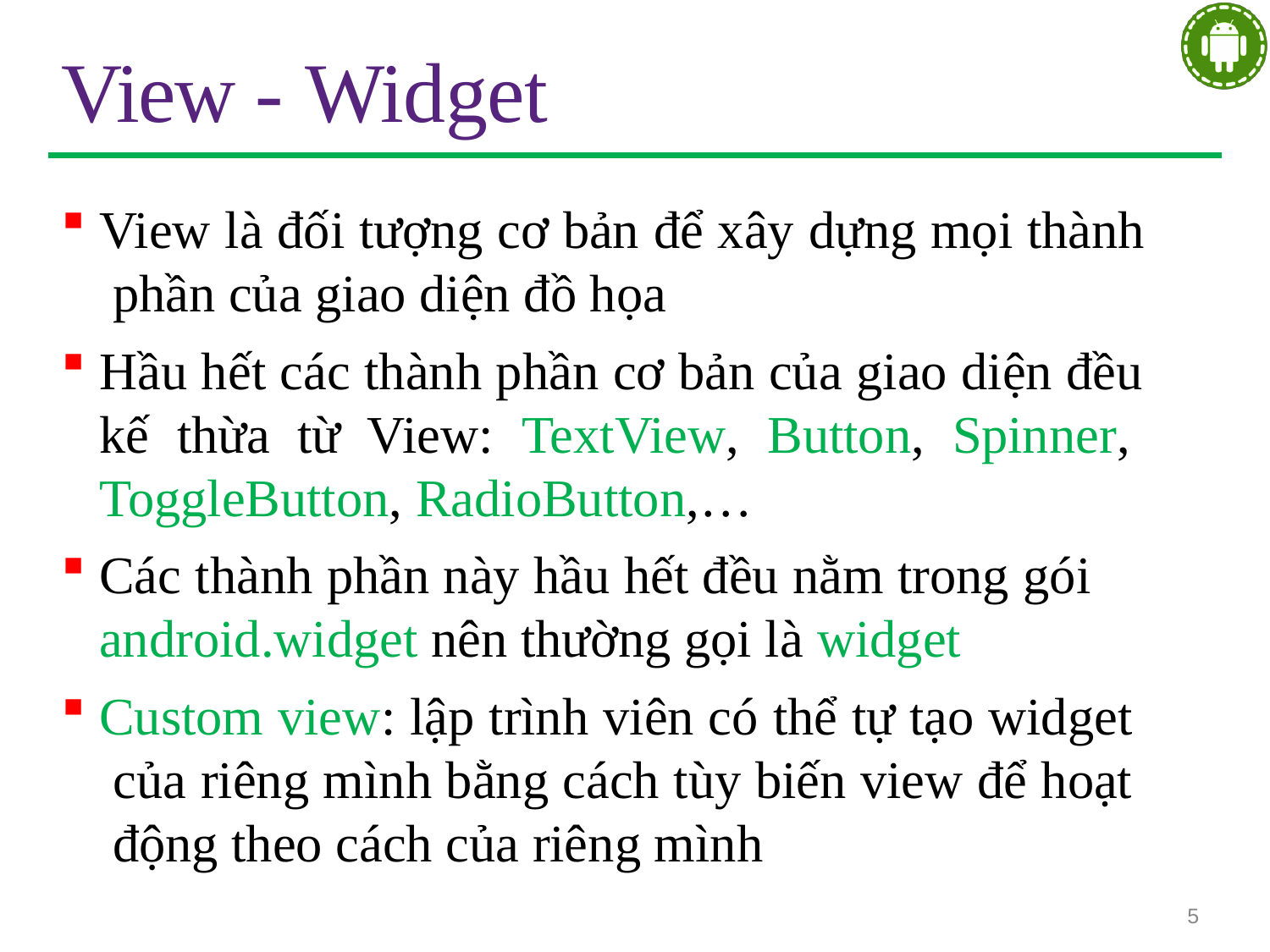

# View - Widget
View là đối tượng cơ bản để xây dựng mọi thành  phần của giao diện đồ họa
Hầu hết các thành phần cơ bản của giao diện đều  kế thừa từ View: TextView, Button, Spinner,  ToggleButton, RadioButton,…
Các thành phần này hầu hết đều nằm trong gói  android.widget nên thường gọi là widget
Custom view: lập trình viên có thể tự tạo widget  của riêng mình bằng cách tùy biến view để hoạt  động theo cách của riêng mình
5